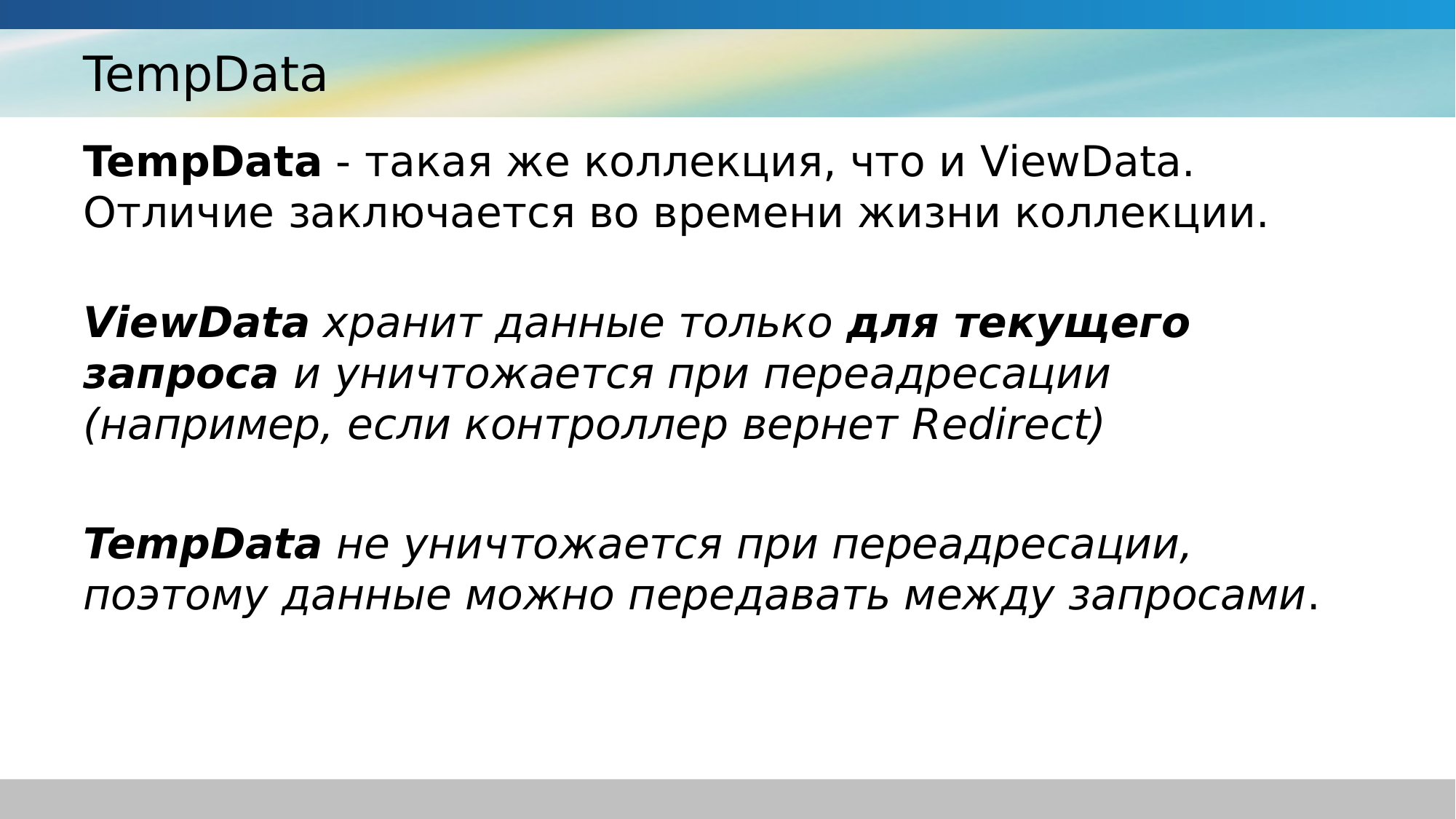

# TempData
TempData - такая же коллекция, что и ViewData. Отличие заключается во времени жизни коллекции.
ViewData хранит данные только для текущего запроса и уничтожается при переадресации (например, если контроллер вернет Redirect)

TempData не уничтожается при переадресации, поэтому данные можно передавать между запросами.